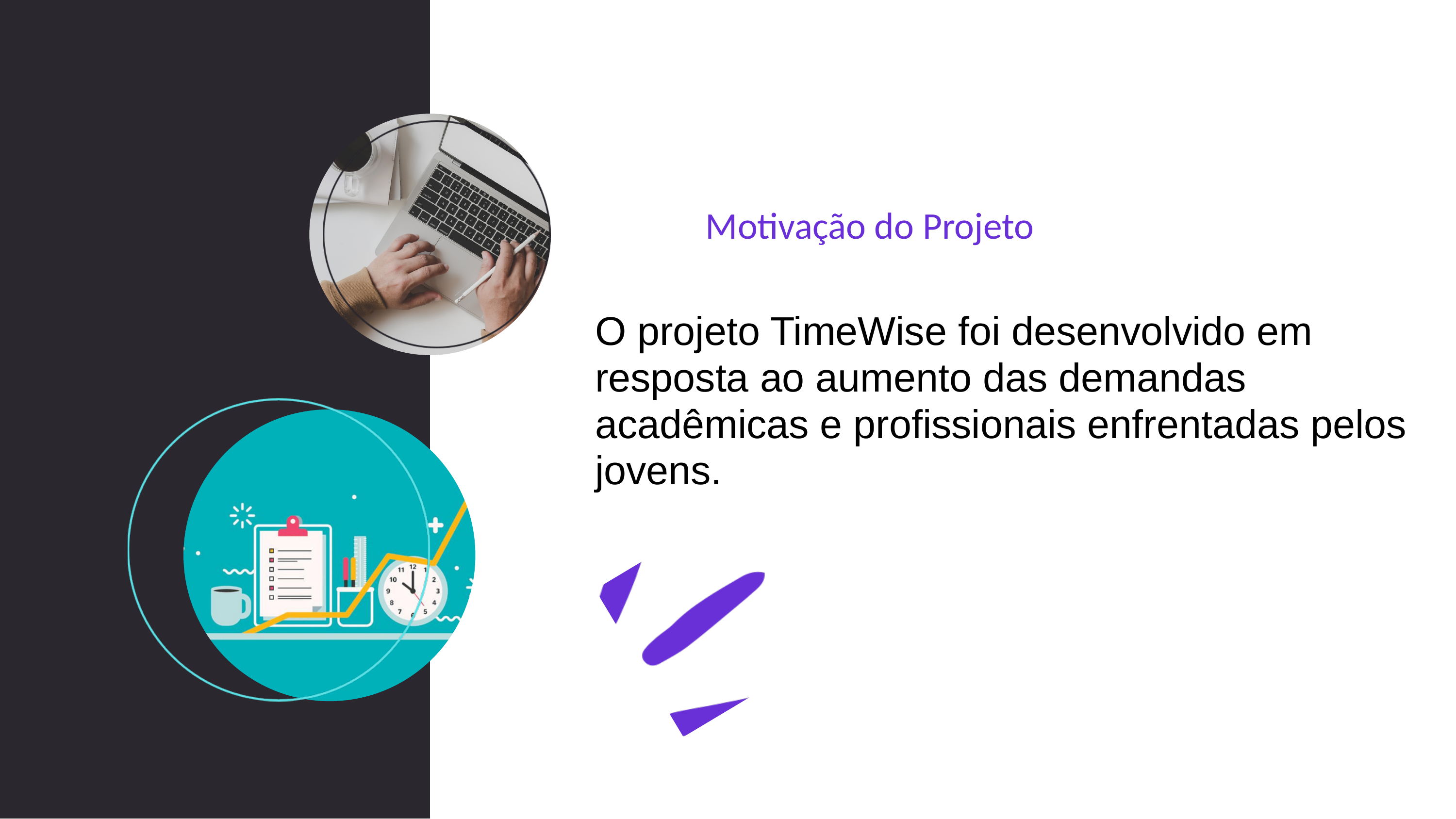

Motivação do Projeto
O projeto TimeWise foi desenvolvido em resposta ao aumento das demandas acadêmicas e profissionais enfrentadas pelos jovens.